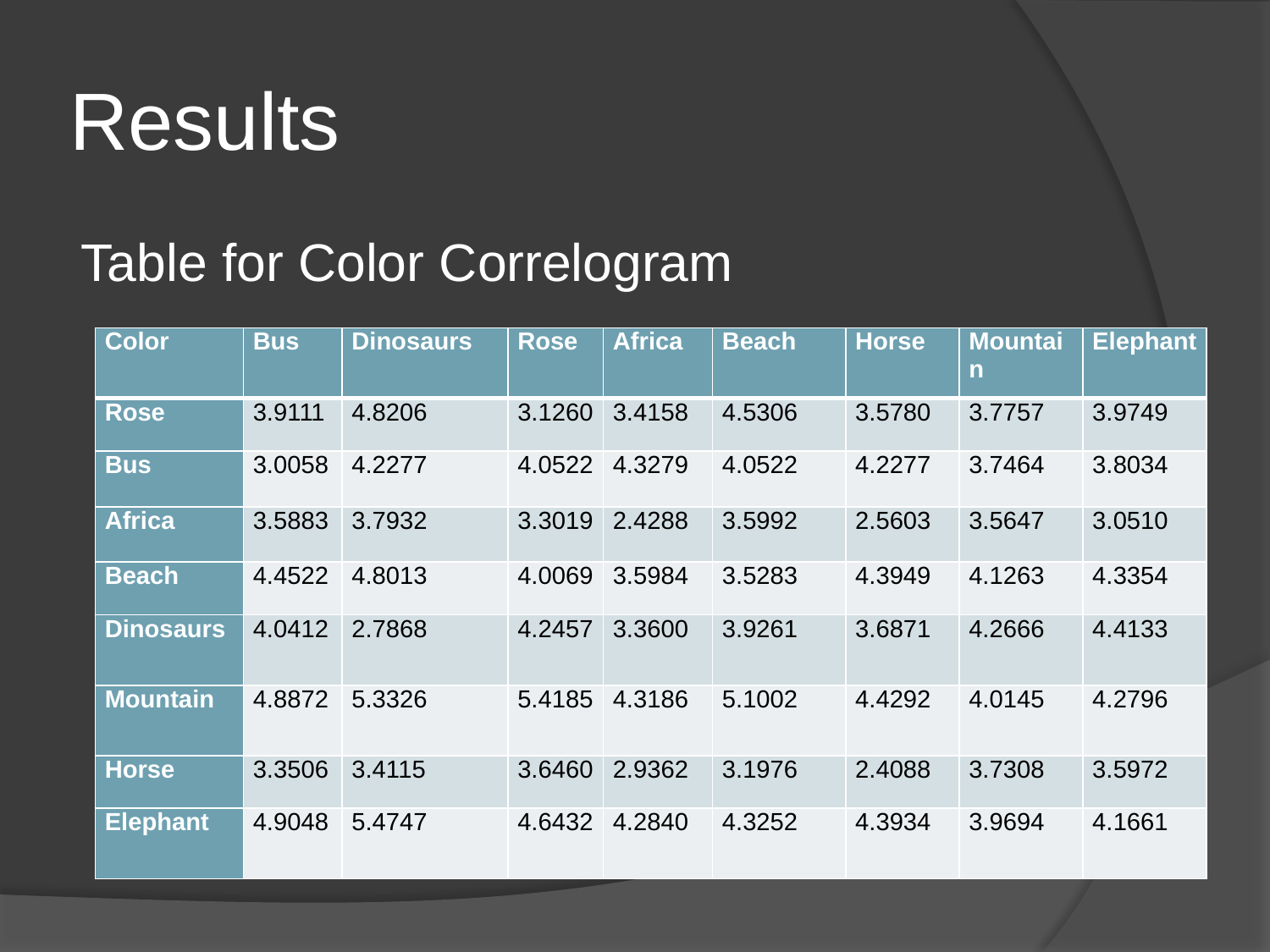

# Results
Table for Color Correlogram

| Color | Bus | Dinosaurs | Rose | Africa | Beach | Horse | Mountain | Elephant |
| --- | --- | --- | --- | --- | --- | --- | --- | --- |
| Rose | 3.9111 | 4.8206 | 3.1260 | 3.4158 | 4.5306 | 3.5780 | 3.7757 | 3.9749 |
| Bus | 3.0058 | 4.2277 | 4.0522 | 4.3279 | 4.0522 | 4.2277 | 3.7464 | 3.8034 |
| Africa | 3.5883 | 3.7932 | 3.3019 | 2.4288 | 3.5992 | 2.5603 | 3.5647 | 3.0510 |
| Beach | 4.4522 | 4.8013 | 4.0069 | 3.5984 | 3.5283 | 4.3949 | 4.1263 | 4.3354 |
| Dinosaurs | 4.0412 | 2.7868 | 4.2457 | 3.3600 | 3.9261 | 3.6871 | 4.2666 | 4.4133 |
| Mountain | 4.8872 | 5.3326 | 5.4185 | 4.3186 | 5.1002 | 4.4292 | 4.0145 | 4.2796 |
| Horse | 3.3506 | 3.4115 | 3.6460 | 2.9362 | 3.1976 | 2.4088 | 3.7308 | 3.5972 |
| Elephant | 4.9048 | 5.4747 | 4.6432 | 4.2840 | 4.3252 | 4.3934 | 3.9694 | 4.1661 |